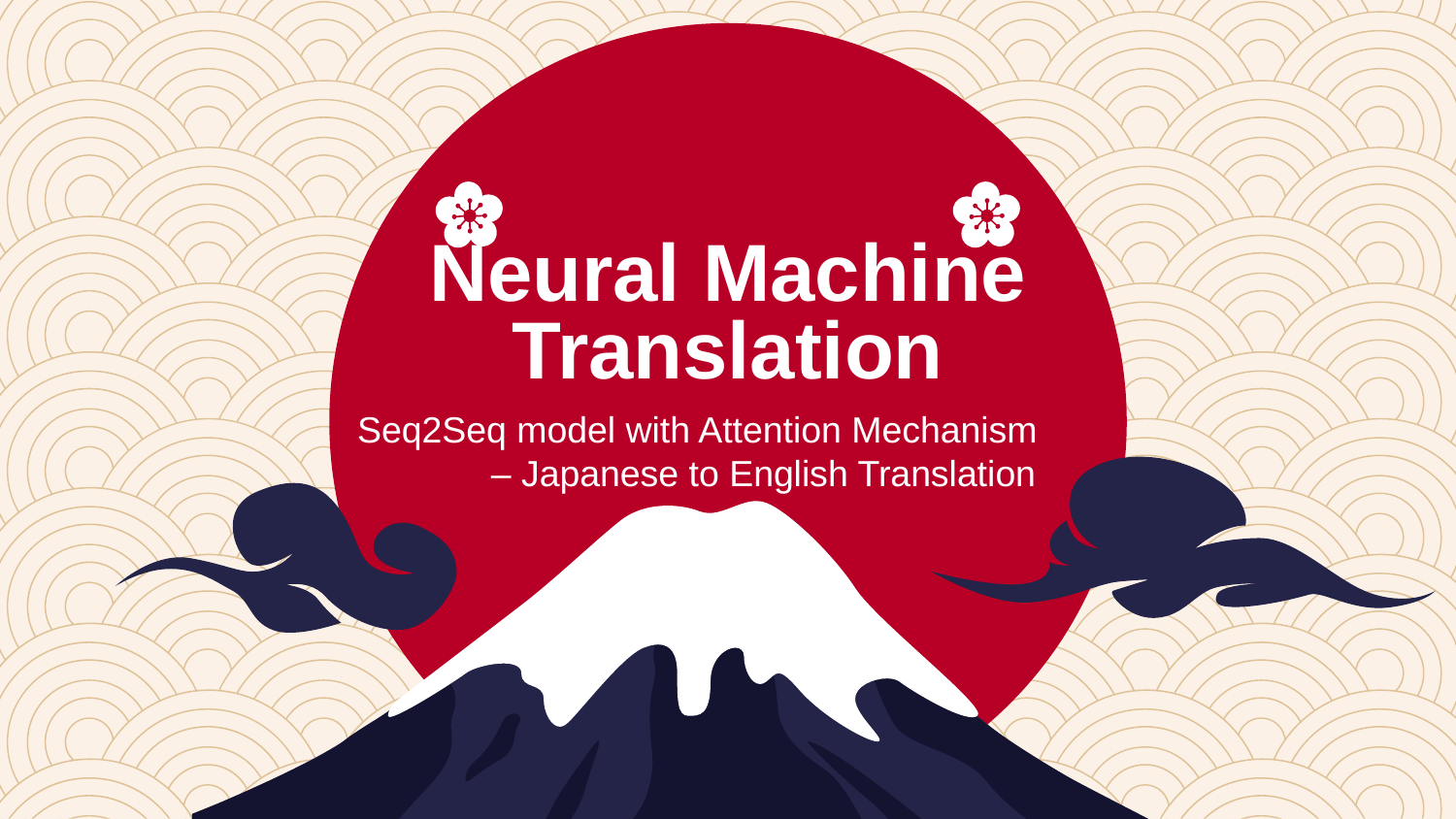

# Neural Machine Translation
Seq2Seq model with Attention Mechanism              – Japanese to English Translation